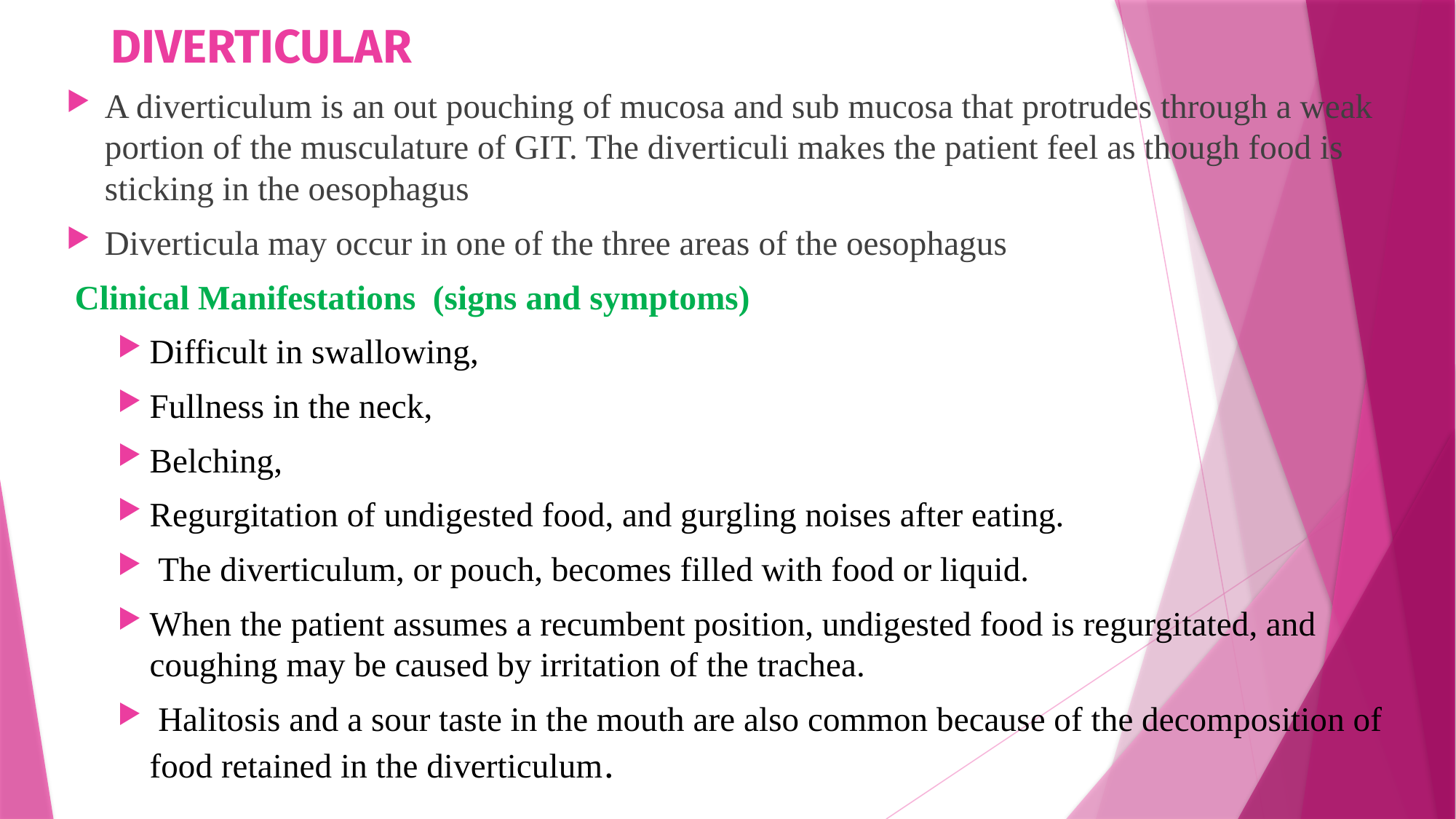

# DIVERTICULAR
A diverticulum is an out pouching of mucosa and sub mucosa that protrudes through a weak portion of the musculature of GIT. The diverticuli makes the patient feel as though food is sticking in the oesophagus
Diverticula may occur in one of the three areas of the oesophagus
 Clinical Manifestations  (signs and symptoms)
Difficult in swallowing,
Fullness in the neck,
Belching,
Regurgitation of undigested food, and gurgling noises after eating.
 The diverticulum, or pouch, becomes filled with food or liquid.
When the patient assumes a recumbent position, undigested food is regurgitated, and coughing may be caused by irritation of the trachea.
 Halitosis and a sour taste in the mouth are also common because of the decomposition of food retained in the diverticulum.